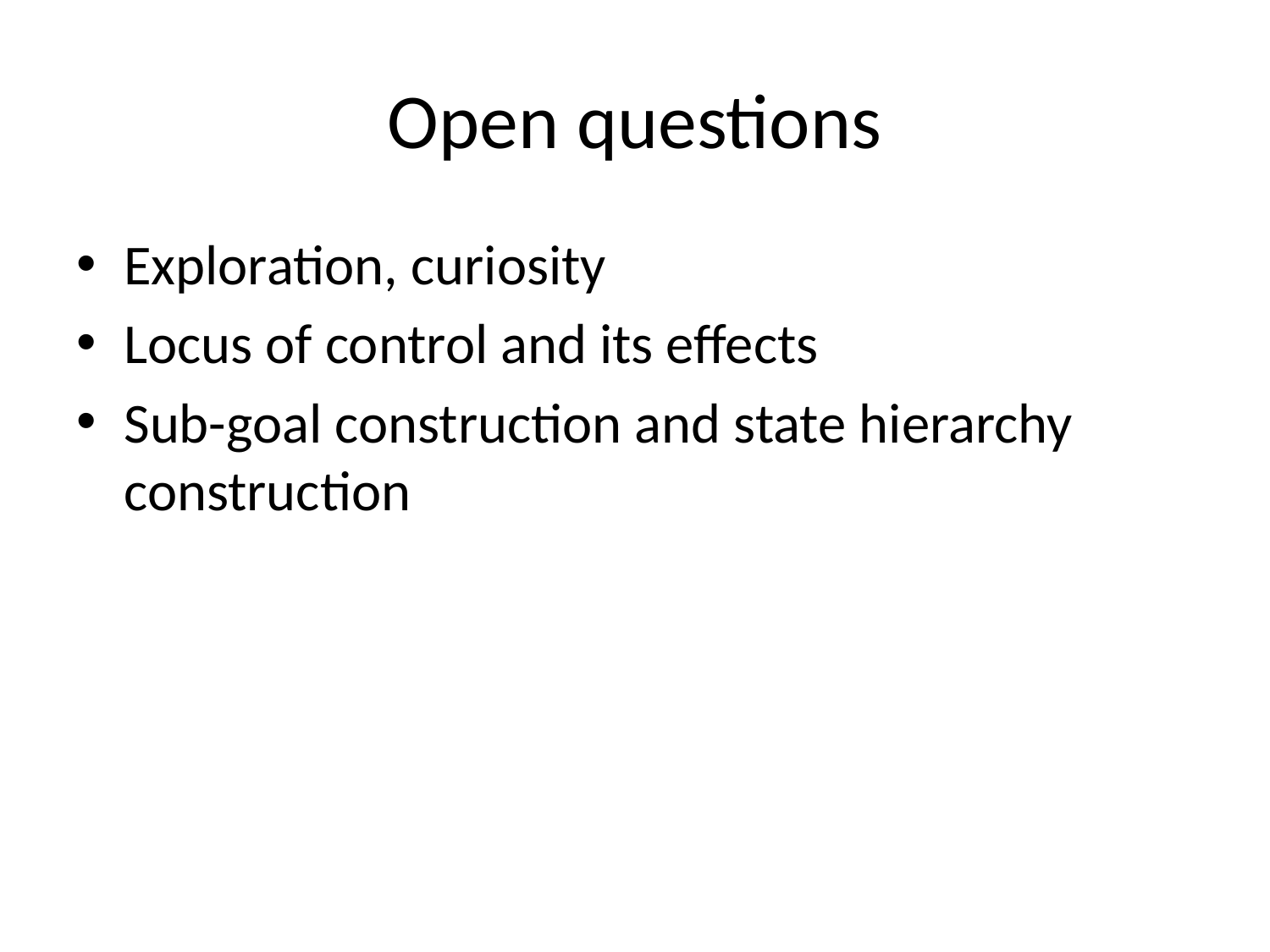

# Open questions
Exploration, curiosity
Locus of control and its effects
Sub-goal construction and state hierarchy construction